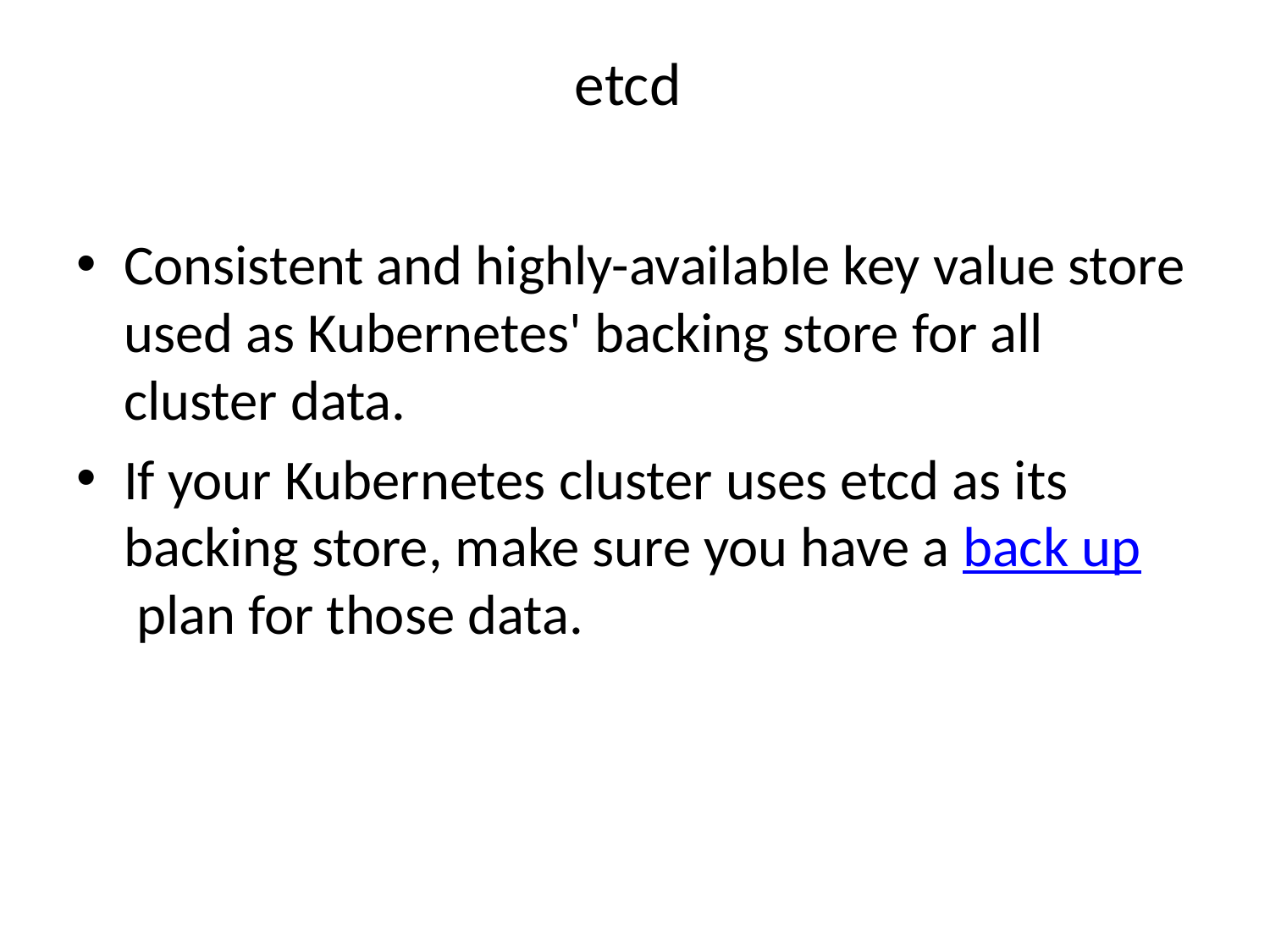

# etcd
Consistent and highly-available key value store used as Kubernetes' backing store for all cluster data.
If your Kubernetes cluster uses etcd as its backing store, make sure you have a back up plan for those data.